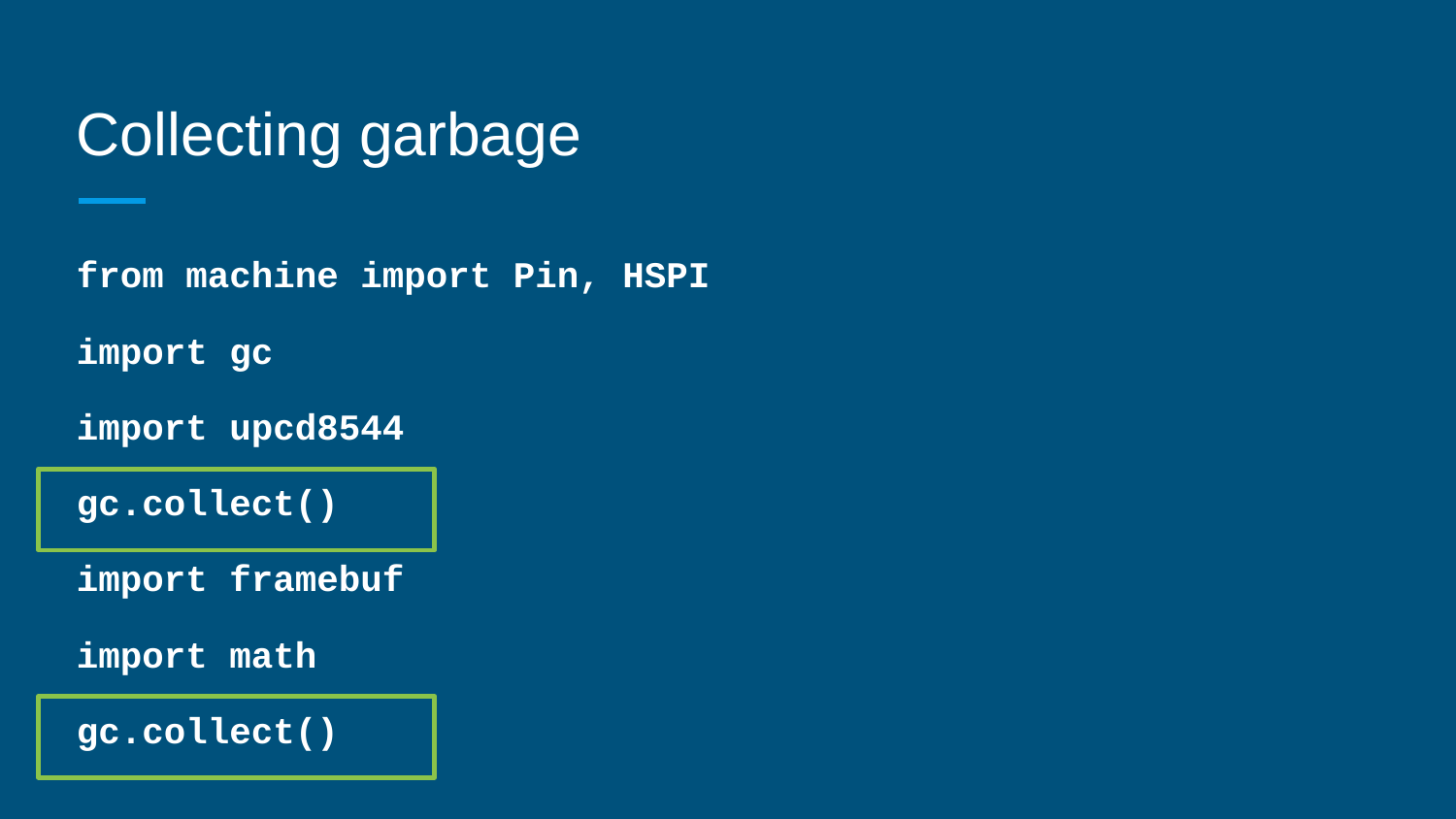

# Collecting garbage
from machine import Pin, HSPI
import gc
import upcd8544
gc.collect()
import framebuf
import math
gc.collect()